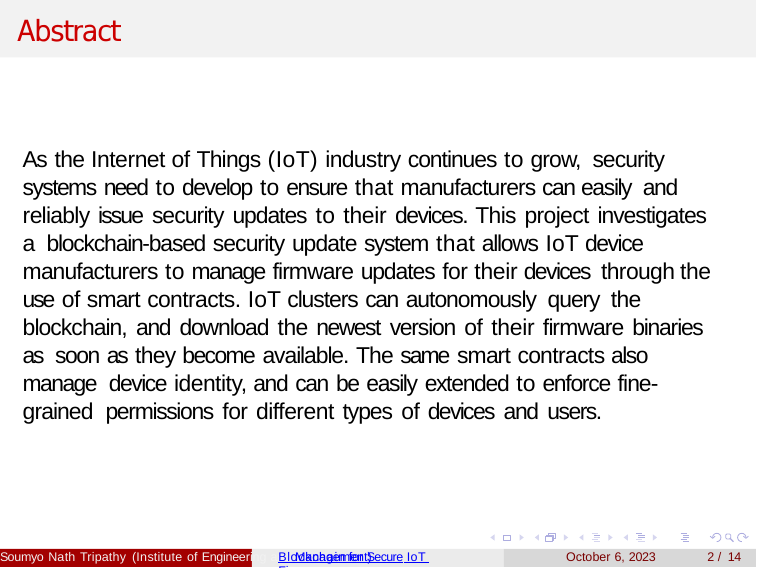

# Abstract
As the Internet of Things (IoT) industry continues to grow, security  systems need to develop to ensure that manufacturers can easily and  reliably issue security updates to their devices. This project investigates a  blockchain-based security update system that allows IoT device  manufacturers to manage firmware updates for their devices through the  use of smart contracts. IoT clusters can autonomously query the  blockchain, and download the newest version of their firmware binaries as  soon as they become available. The same smart contracts also manage  device identity, and can be easily extended to enforce fine-grained  permissions for different types of devices and users.

Soumyo Nath Tripathy (Institute of Engineer
Blockchain for Secure IoT Firmware
October 6, 2023
2 / 14
ing and Management)